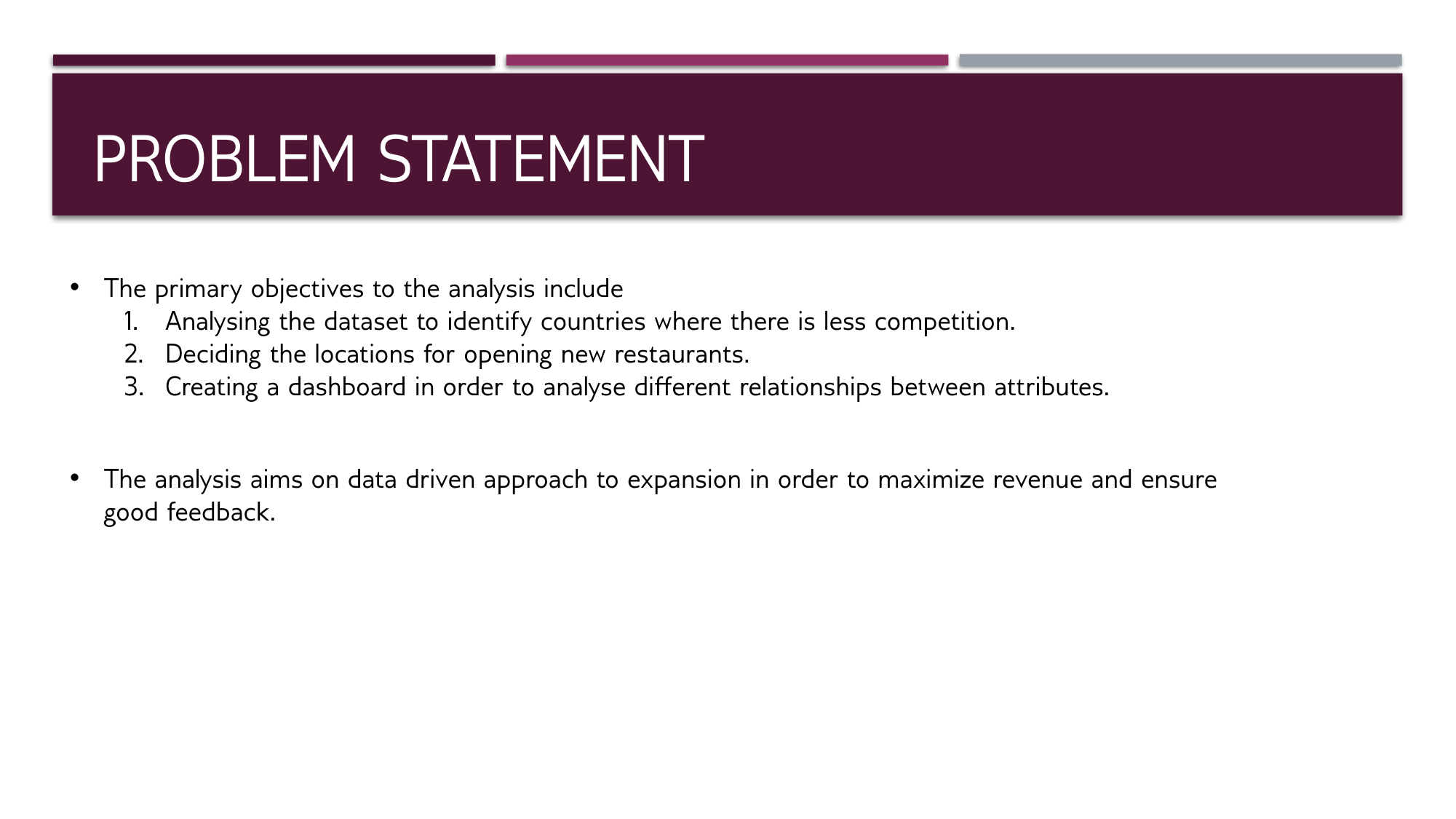

PROBLEM STATEMENT
The primary objectives to the analysis include
Analysing the dataset to identify countries where there is less competition.
Deciding the locations for opening new restaurants.
Creating a dashboard in order to analyse different relationships between attributes.

The analysis aims on data driven approach to expansion in order to maximize revenue and ensure good feedback.